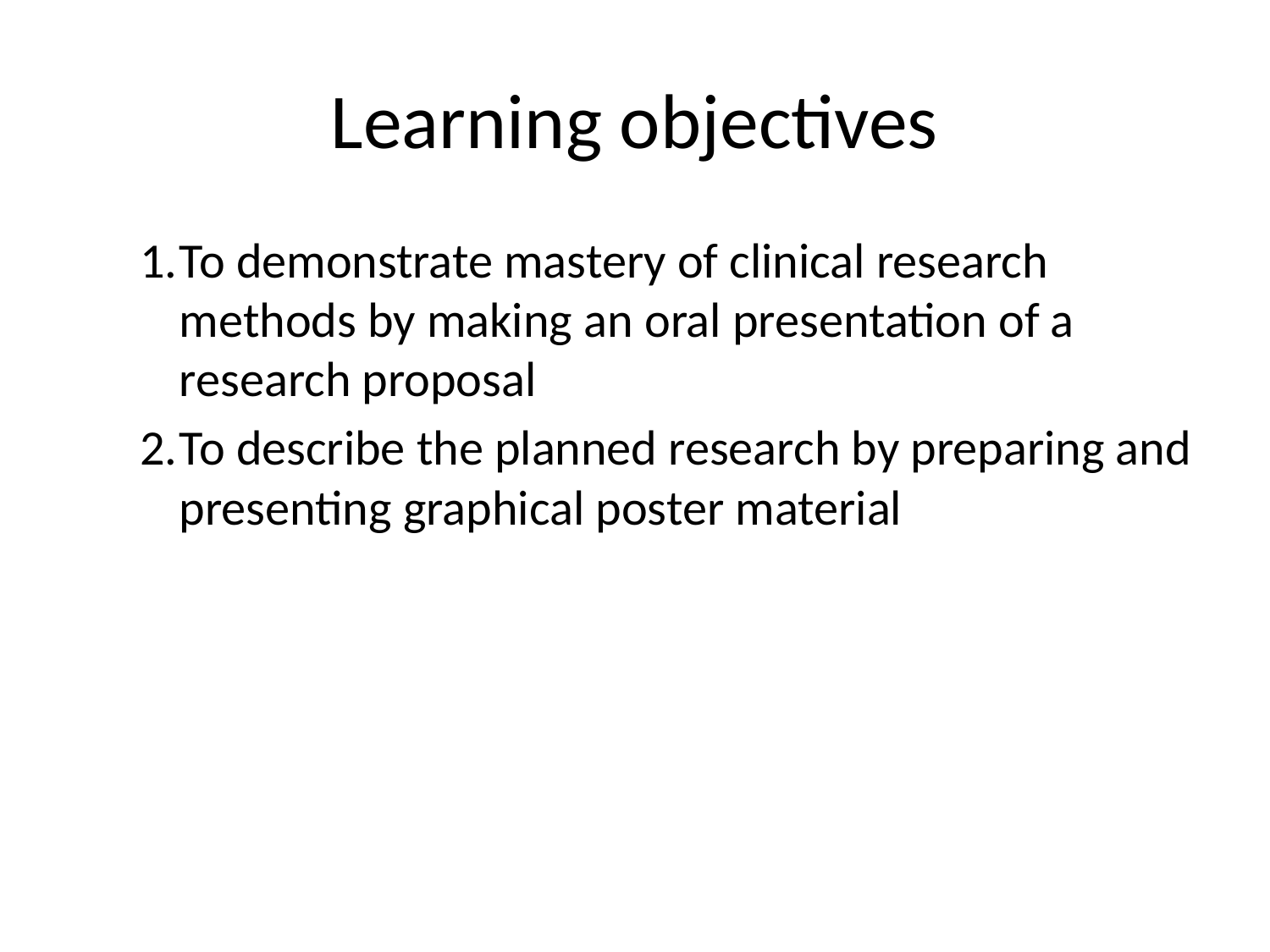

# Learning objectives
To demonstrate mastery of clinical research methods by making an oral presentation of a research proposal
To describe the planned research by preparing and presenting graphical poster material